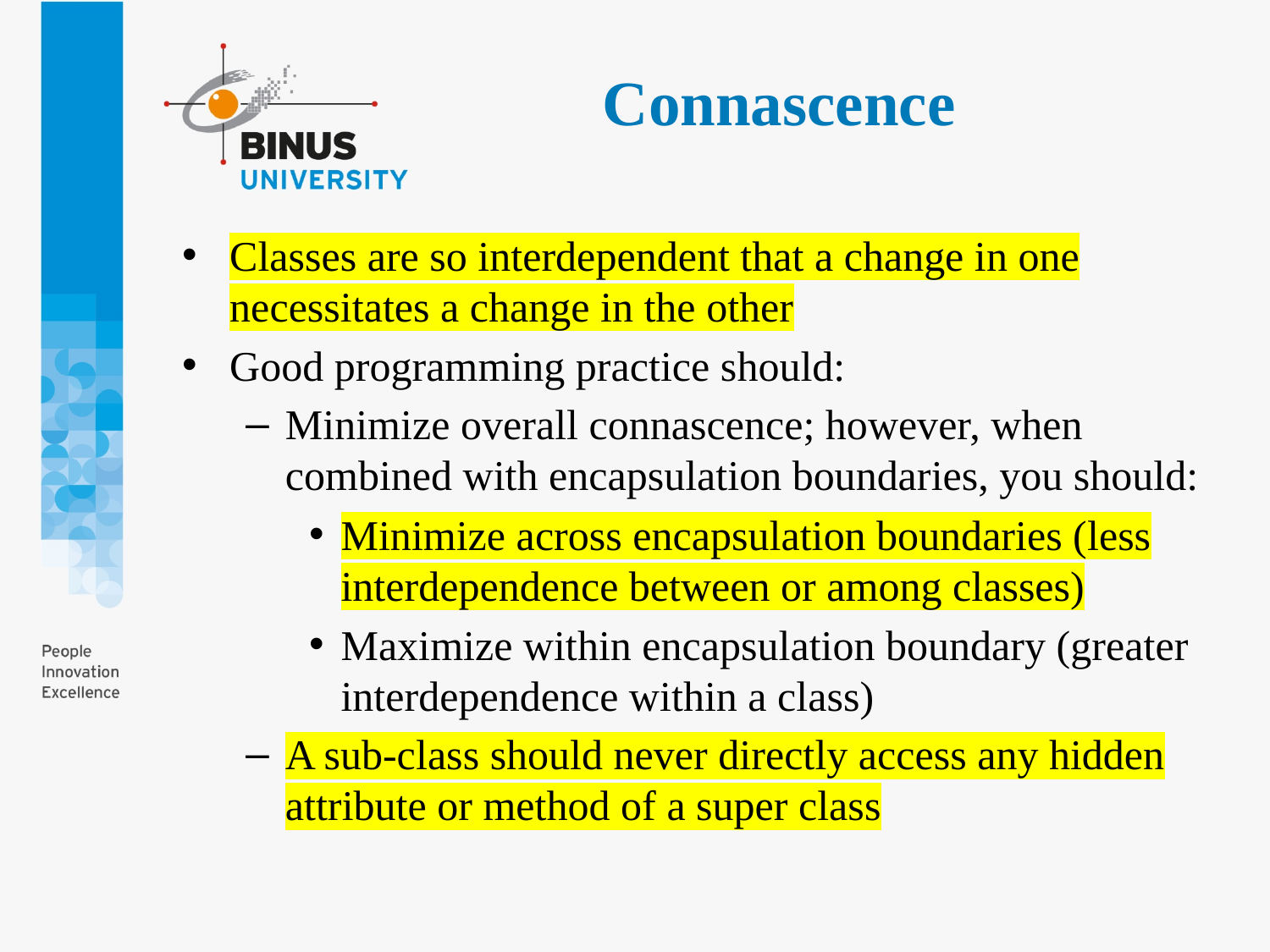

# Connascence
Classes are so interdependent that a change in one necessitates a change in the other
Good programming practice should:
Minimize overall connascence; however, when combined with encapsulation boundaries, you should:
Minimize across encapsulation boundaries (less interdependence between or among classes)
Maximize within encapsulation boundary (greater interdependence within a class)
A sub-class should never directly access any hidden attribute or method of a super class